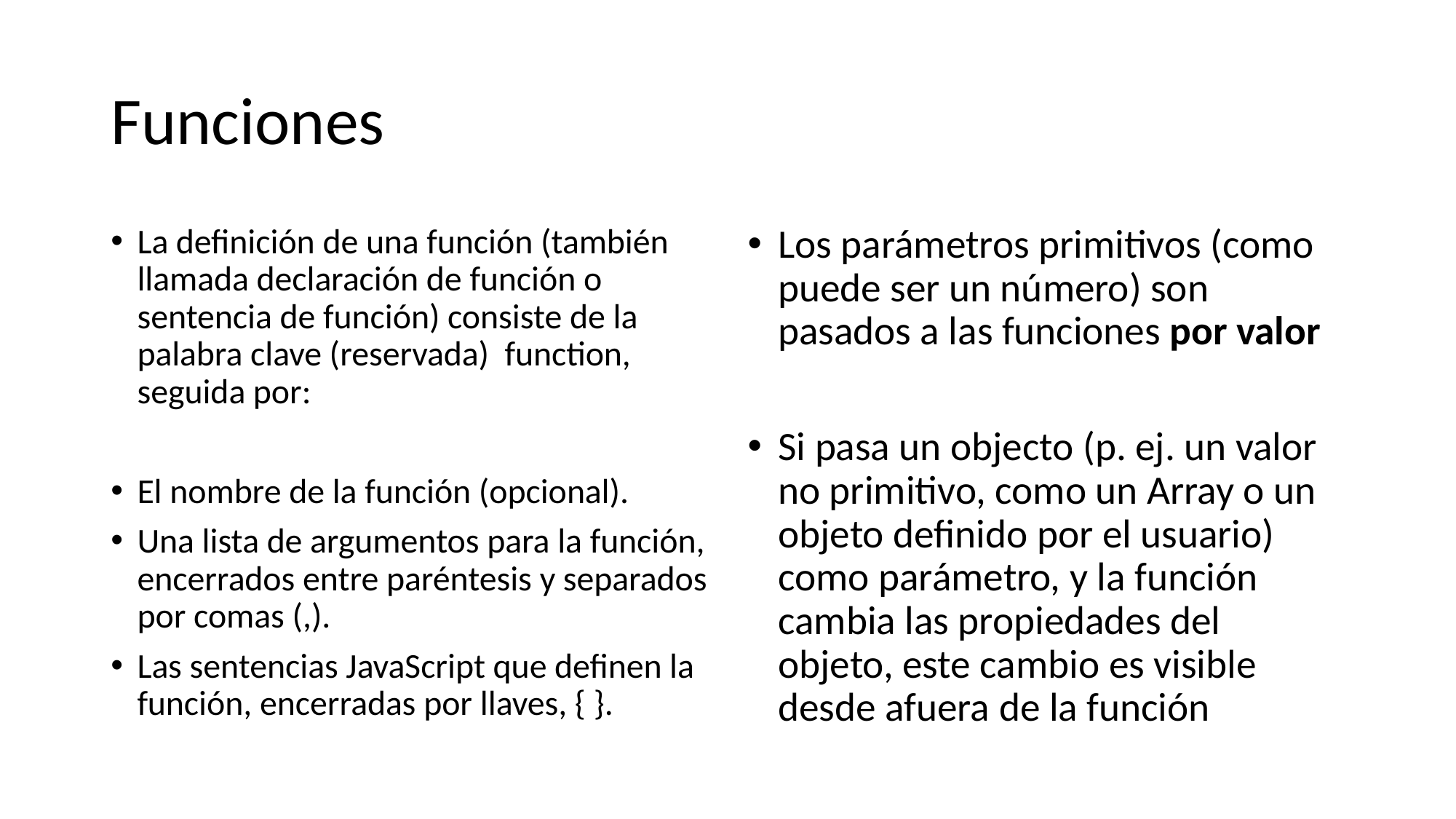

# Funciones
La definición de una función (también llamada declaración de función o sentencia de función) consiste de la palabra clave (reservada)  function, seguida por:

El nombre de la función (opcional).
Una lista de argumentos para la función, encerrados entre paréntesis y separados por comas (,).
Las sentencias JavaScript que definen la función, encerradas por llaves, { }.
Los parámetros primitivos (como puede ser un número) son pasados a las funciones por valor

Si pasa un objecto (p. ej. un valor no primitivo, como un Array o un objeto definido por el usuario) como parámetro, y la función cambia las propiedades del objeto, este cambio es visible desde afuera de la función